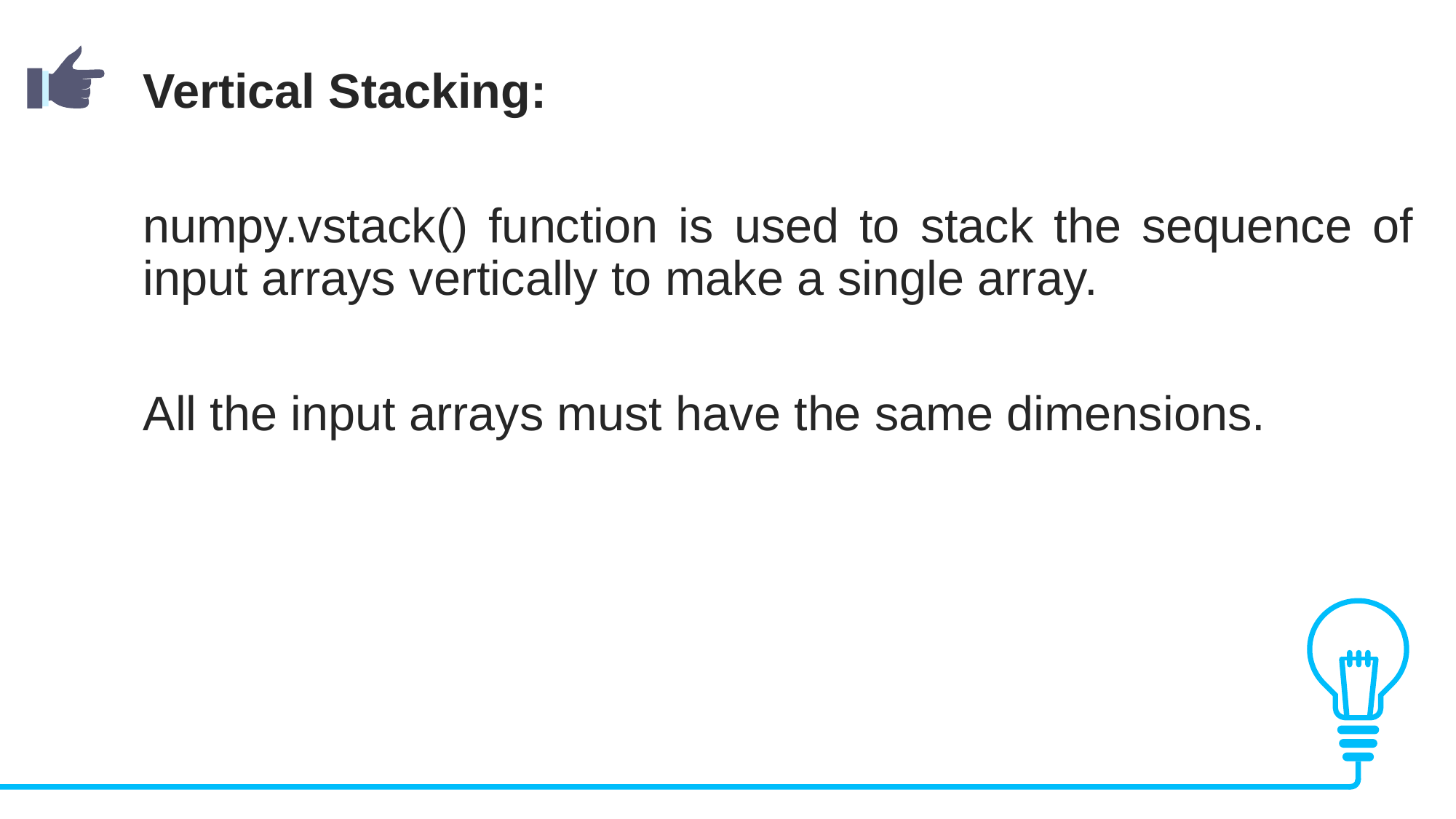

Vertical Stacking:

numpy.vstack() function is used to stack the sequence of input arrays vertically to make a single array.

All the input arrays must have the same dimensions.